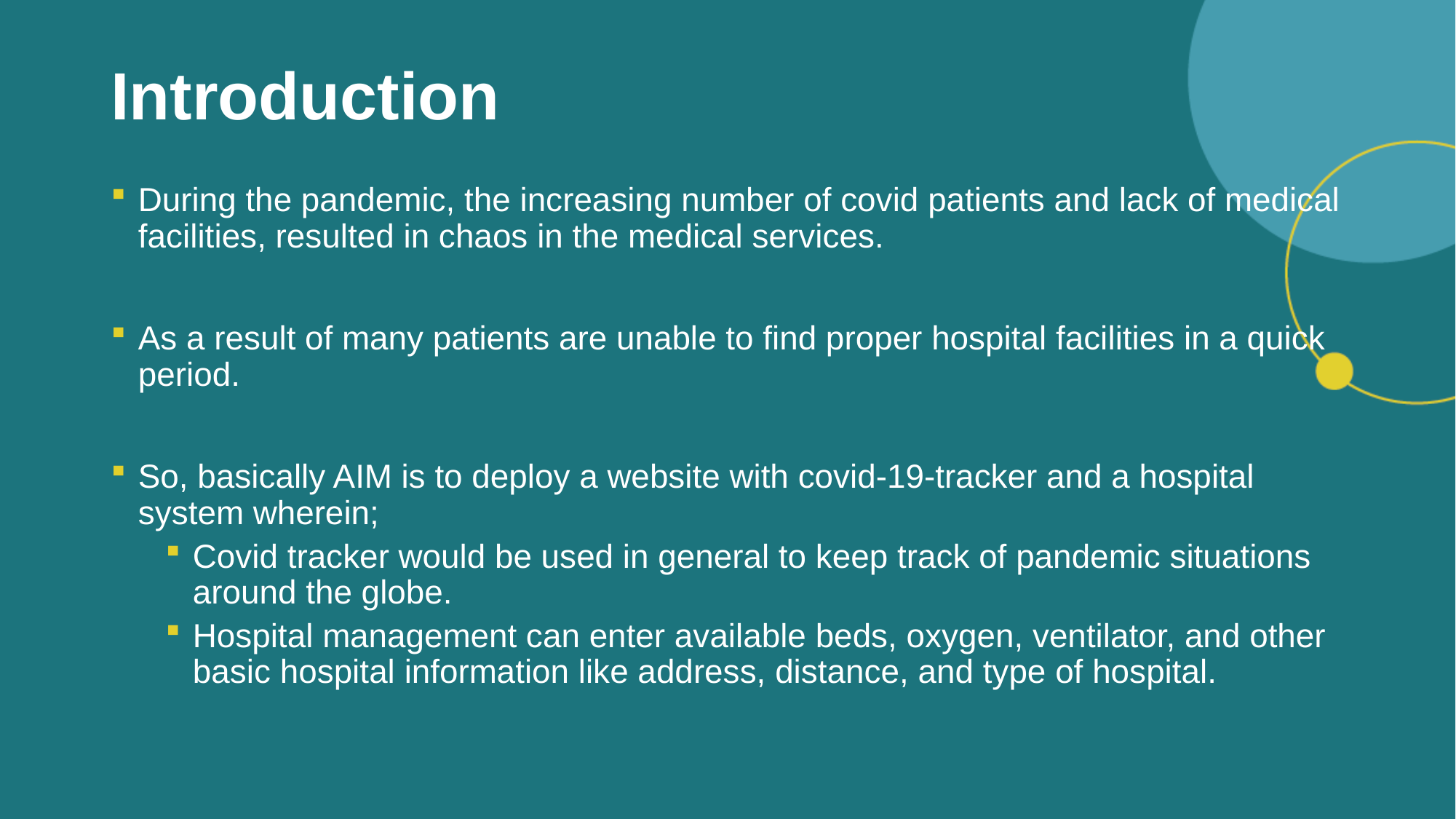

# Introduction
During the pandemic, the increasing number of covid patients and lack of medical facilities, resulted in chaos in the medical services.

As a result of many patients are unable to find proper hospital facilities in a quick period.

So, basically AIM is to deploy a website with covid-19-tracker and a hospital system wherein;
Covid tracker would be used in general to keep track of pandemic situations around the globe.
Hospital management can enter available beds, oxygen, ventilator, and other basic hospital information like address, distance, and type of hospital.